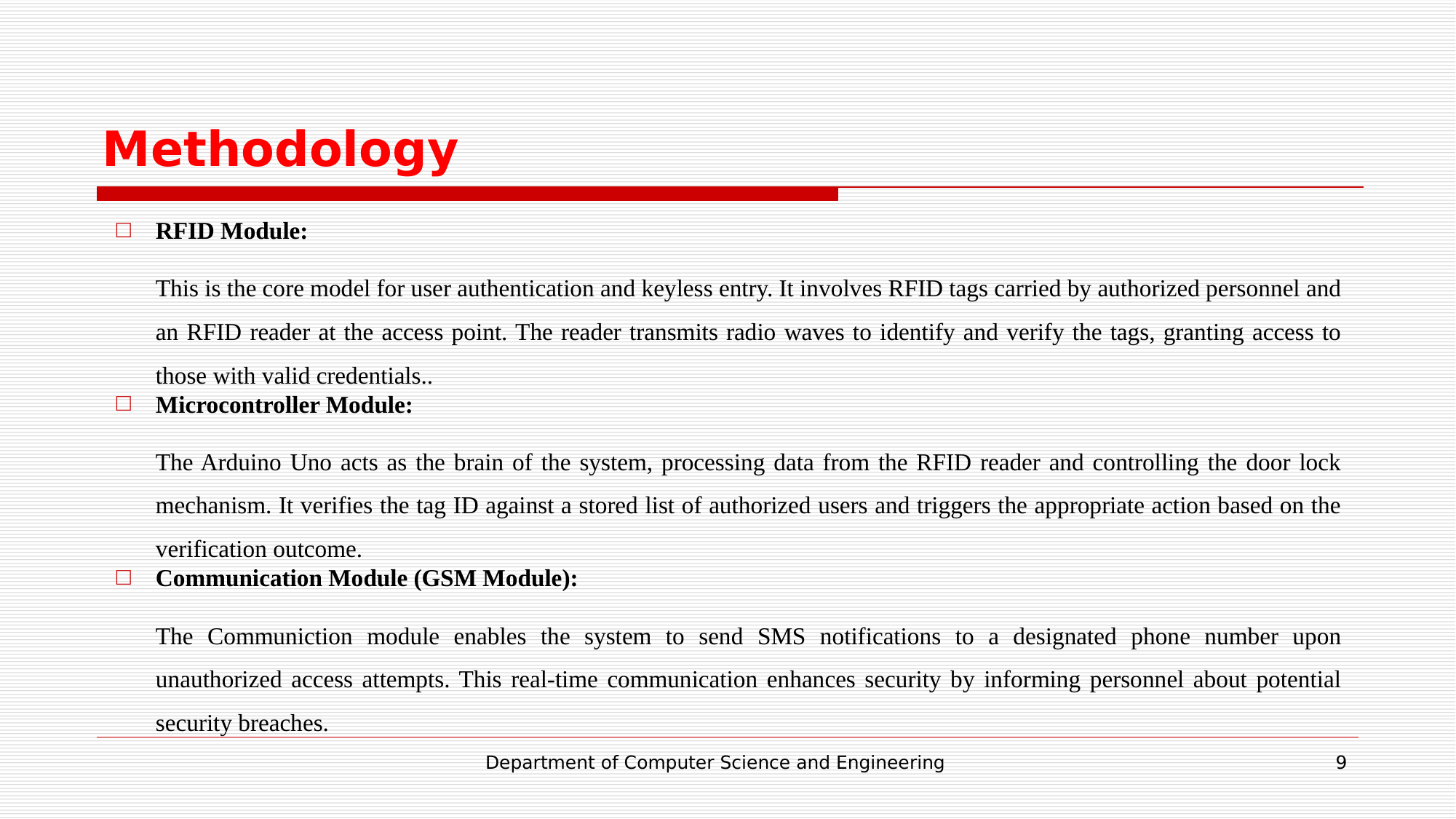

# Methodology
RFID Module:
This is the core model for user authentication and keyless entry. It involves RFID tags carried by authorized personnel and an RFID reader at the access point. The reader transmits radio waves to identify and verify the tags, granting access to those with valid credentials..
Microcontroller Module:
The Arduino Uno acts as the brain of the system, processing data from the RFID reader and controlling the door lock mechanism. It verifies the tag ID against a stored list of authorized users and triggers the appropriate action based on the verification outcome.
Communication Module (GSM Module):
The Communiction module enables the system to send SMS notifications to a designated phone number upon unauthorized access attempts. This real-time communication enhances security by informing personnel about potential security breaches.

Department of Computer Science and Engineering
9